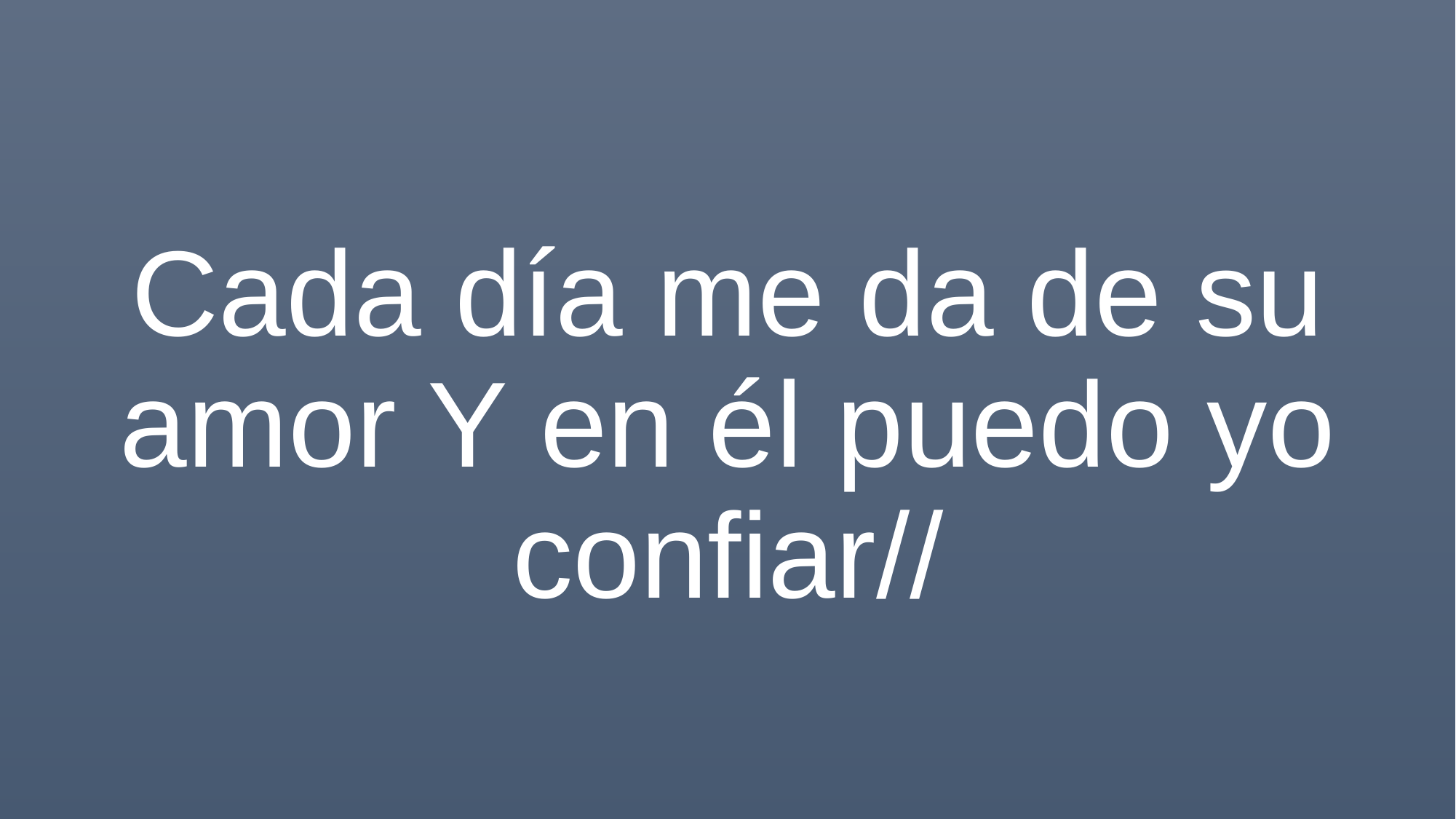

Cada día me da de su amor Y en él puedo yo confiar//